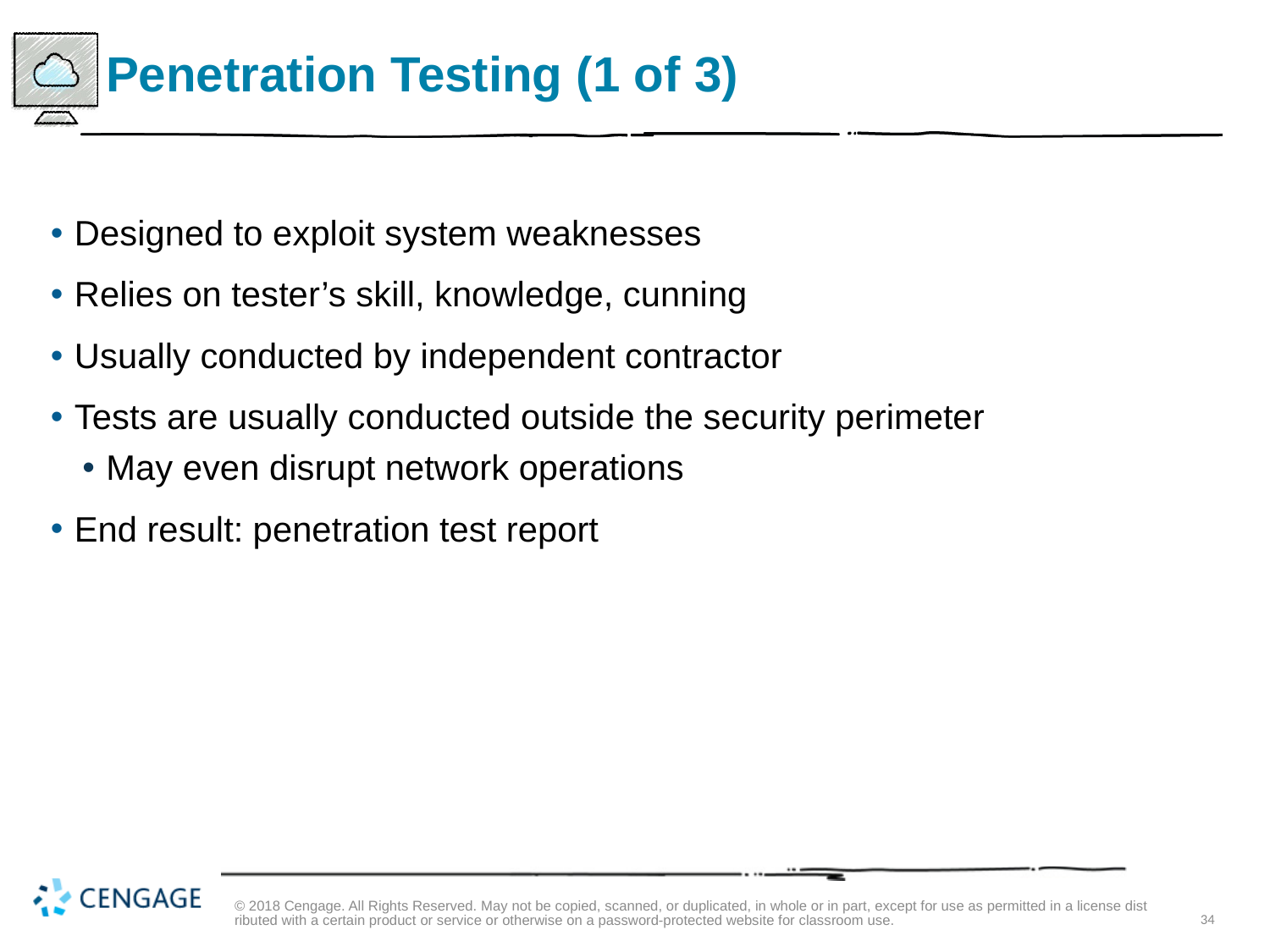

# Penetration Testing (1 of 3)
Designed to exploit system weaknesses
Relies on tester’s skill, knowledge, cunning
Usually conducted by independent contractor
Tests are usually conducted outside the security perimeter
May even disrupt network operations
End result: penetration test report
© 2018 Cengage. All Rights Reserved. May not be copied, scanned, or duplicated, in whole or in part, except for use as permitted in a license distributed with a certain product or service or otherwise on a password-protected website for classroom use.